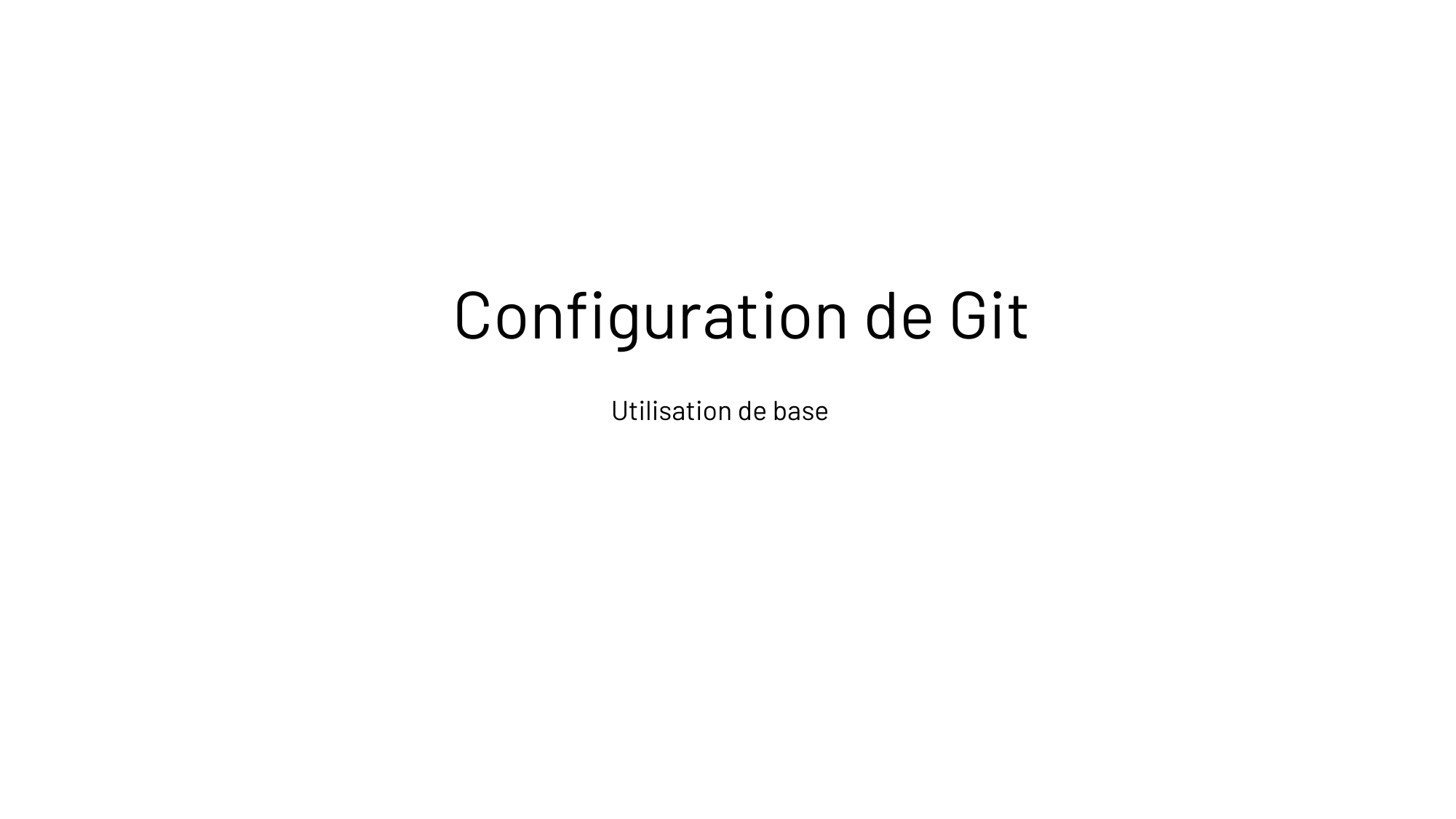

Configuration de Git
Utilisation de base
Configuration globale
Travailler avec GitHub